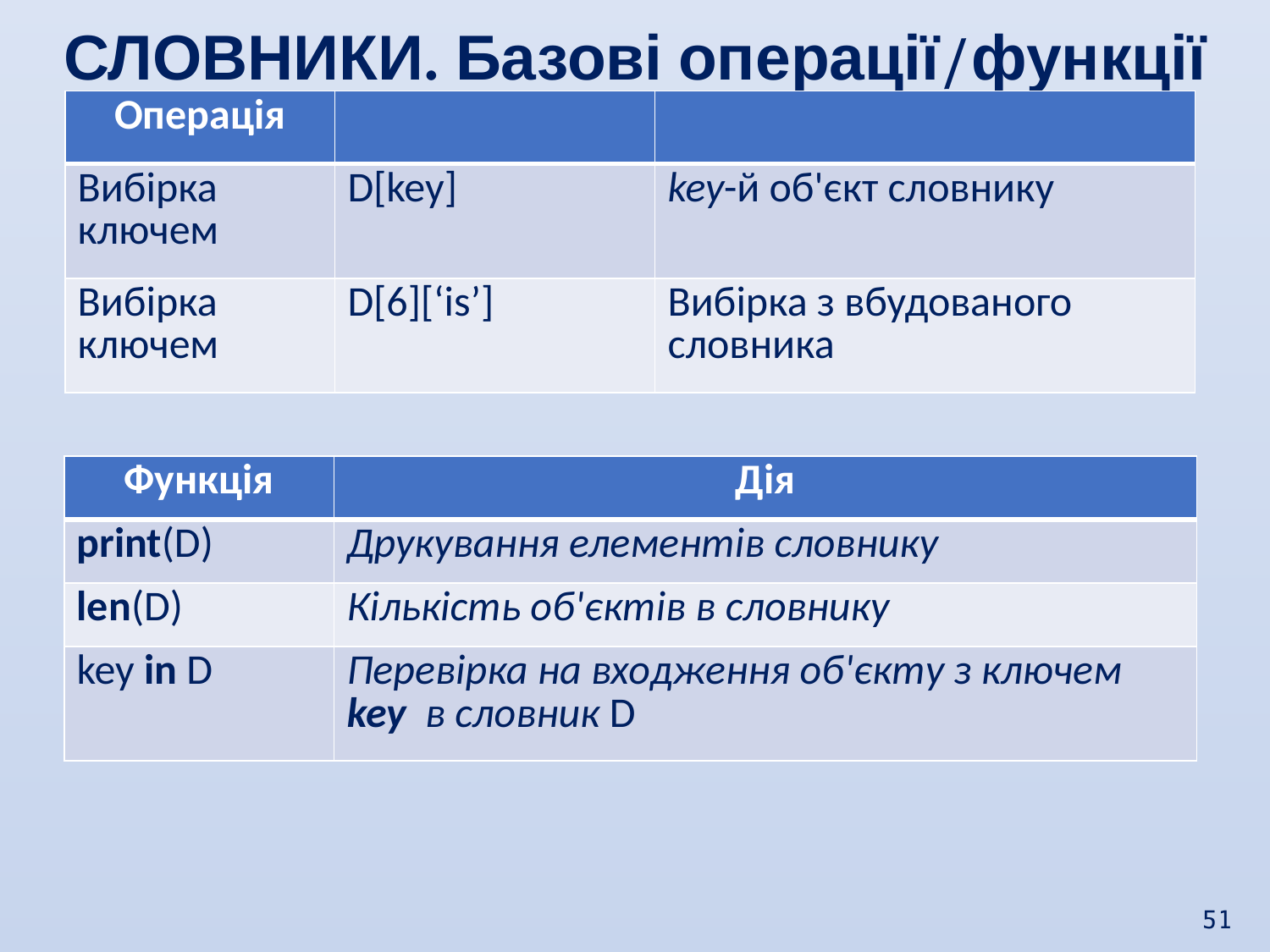

СЛОВНИКИ. Базові операції/функції
| Операція |  |  |
| --- | --- | --- |
| Вибірка ключем | D[key] | key-й об'єкт словнику |
| Вибірка ключем | D[6][‘is’] | Вибірка з вбудованого словника |
| Функція | Дія |
| --- | --- |
| print(D) | Друкування елементів словнику |
| len(D) | Кількість об'єктів в словнику |
| key in D | Перевірка на входження об'єкту з ключем key в словник D |
51